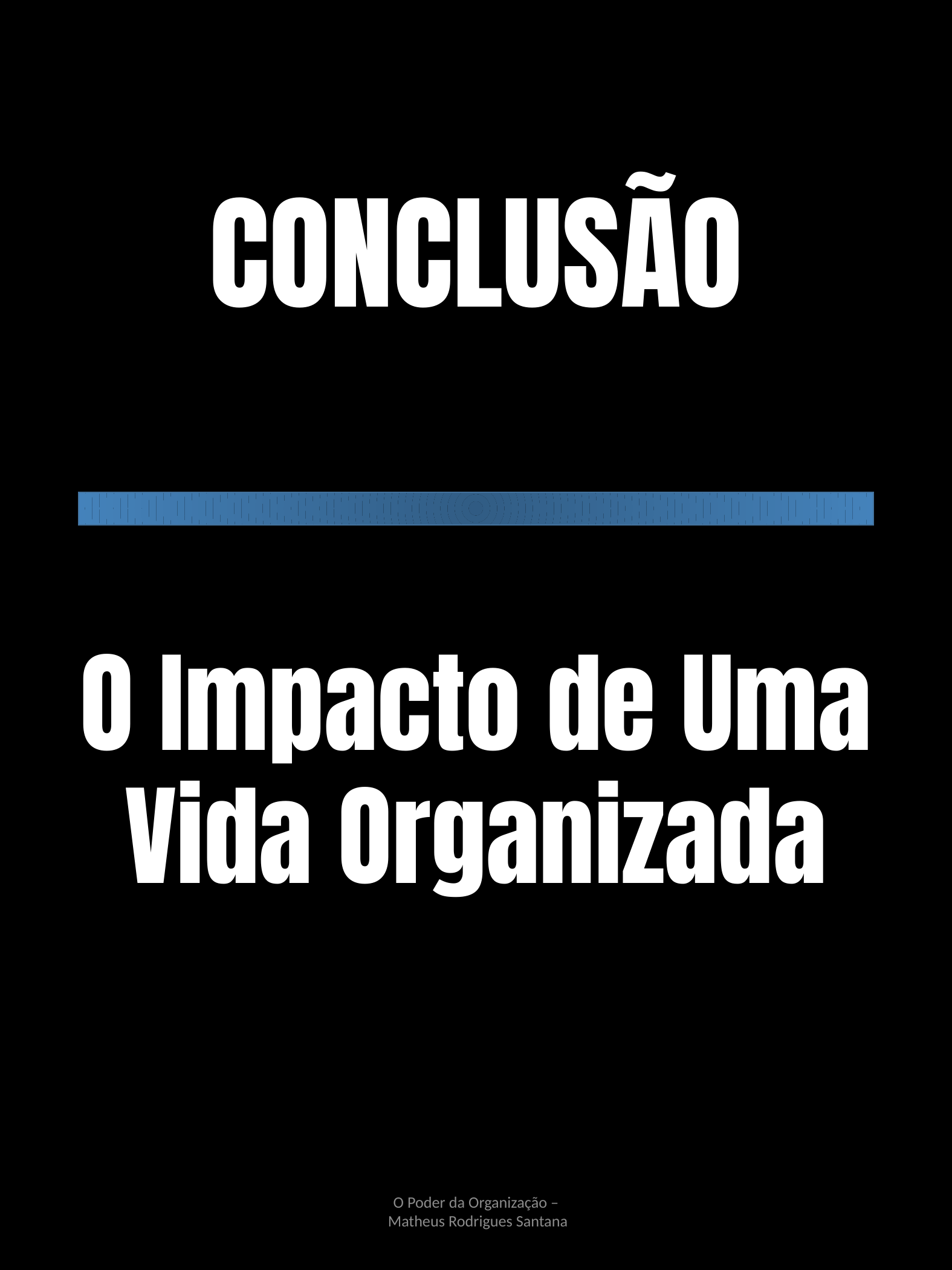

CONCLUSÃO

O Impacto de Uma Vida Organizada
O Poder da Organização –
 Matheus Rodrigues Santana
9